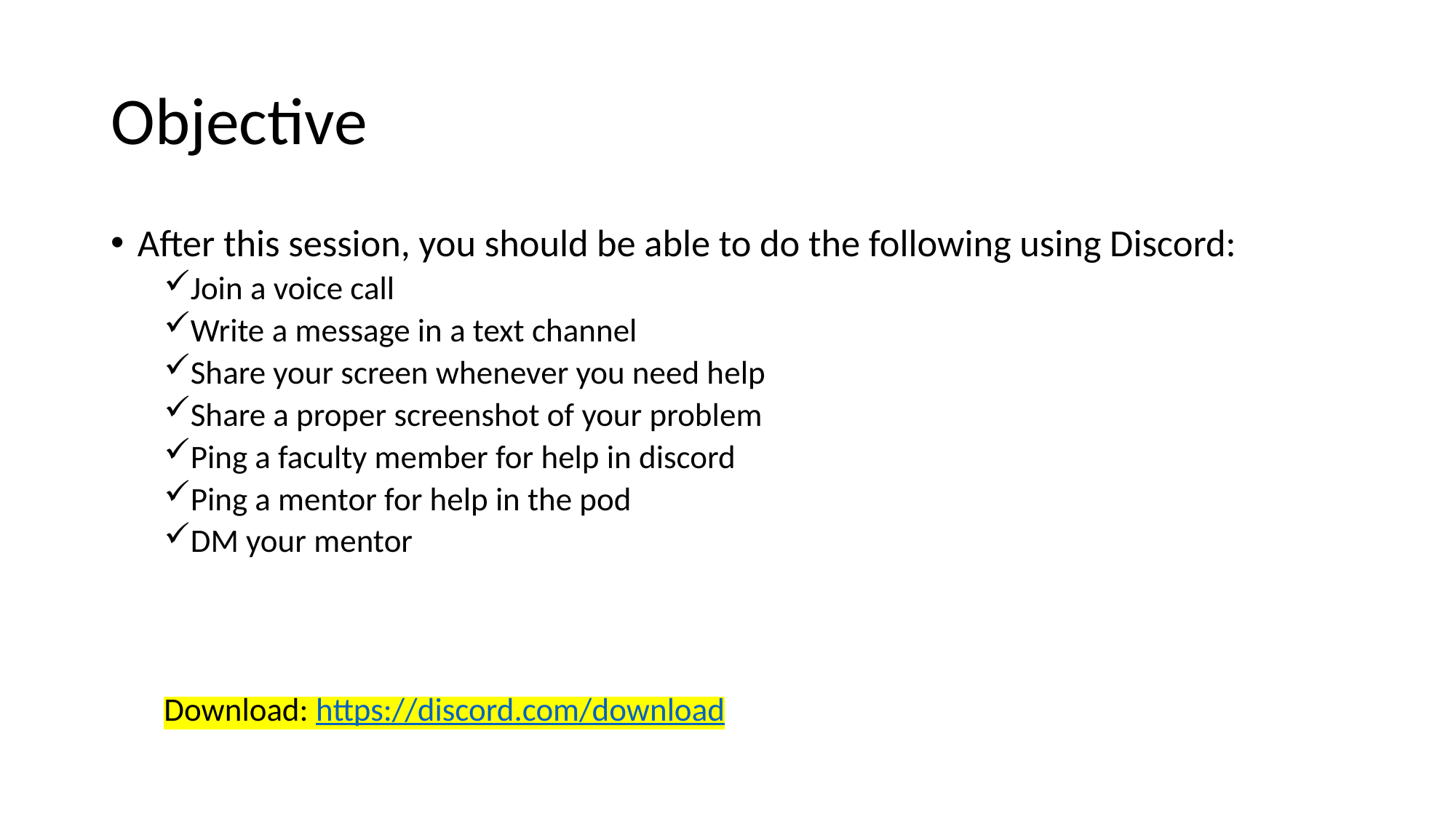

# Objective
After this session, you should be able to do the following using Discord:
Join a voice call
Write a message in a text channel
Share your screen whenever you need help
Share a proper screenshot of your problem
Ping a faculty member for help in discord
Ping a mentor for help in the pod
DM your mentor

Download: https://discord.com/download